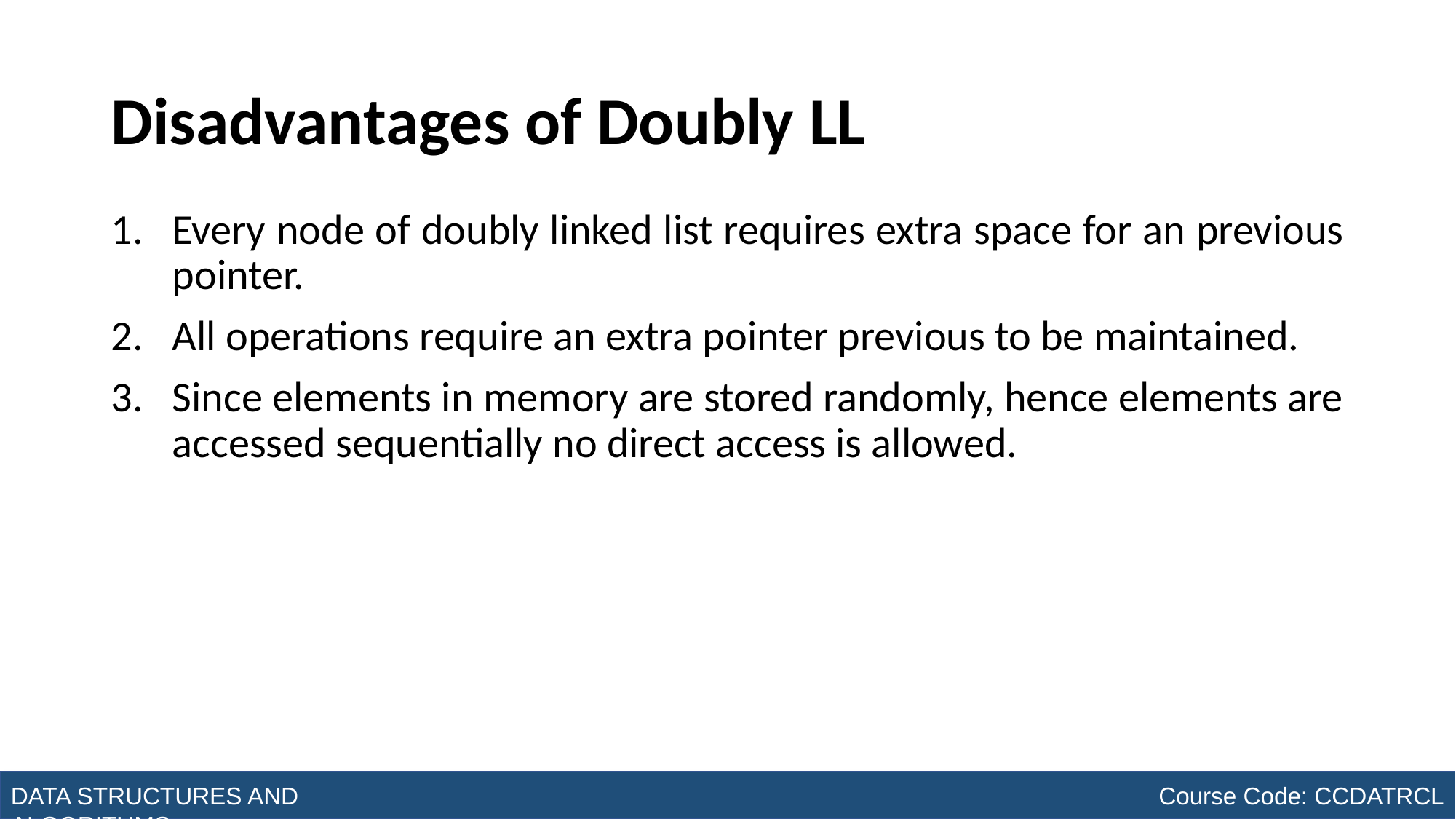

# Disadvantages of Doubly LL
Every node of doubly linked list requires extra space for an previous pointer.
All operations require an extra pointer previous to be maintained.
Since elements in memory are stored randomly, hence elements are accessed sequentially no direct access is allowed.

Joseph Marvin R. Imperial
DATA STRUCTURES AND ALGORITHMS
NU College of Computing and Information Technologies
Course Code: CCDATRCL